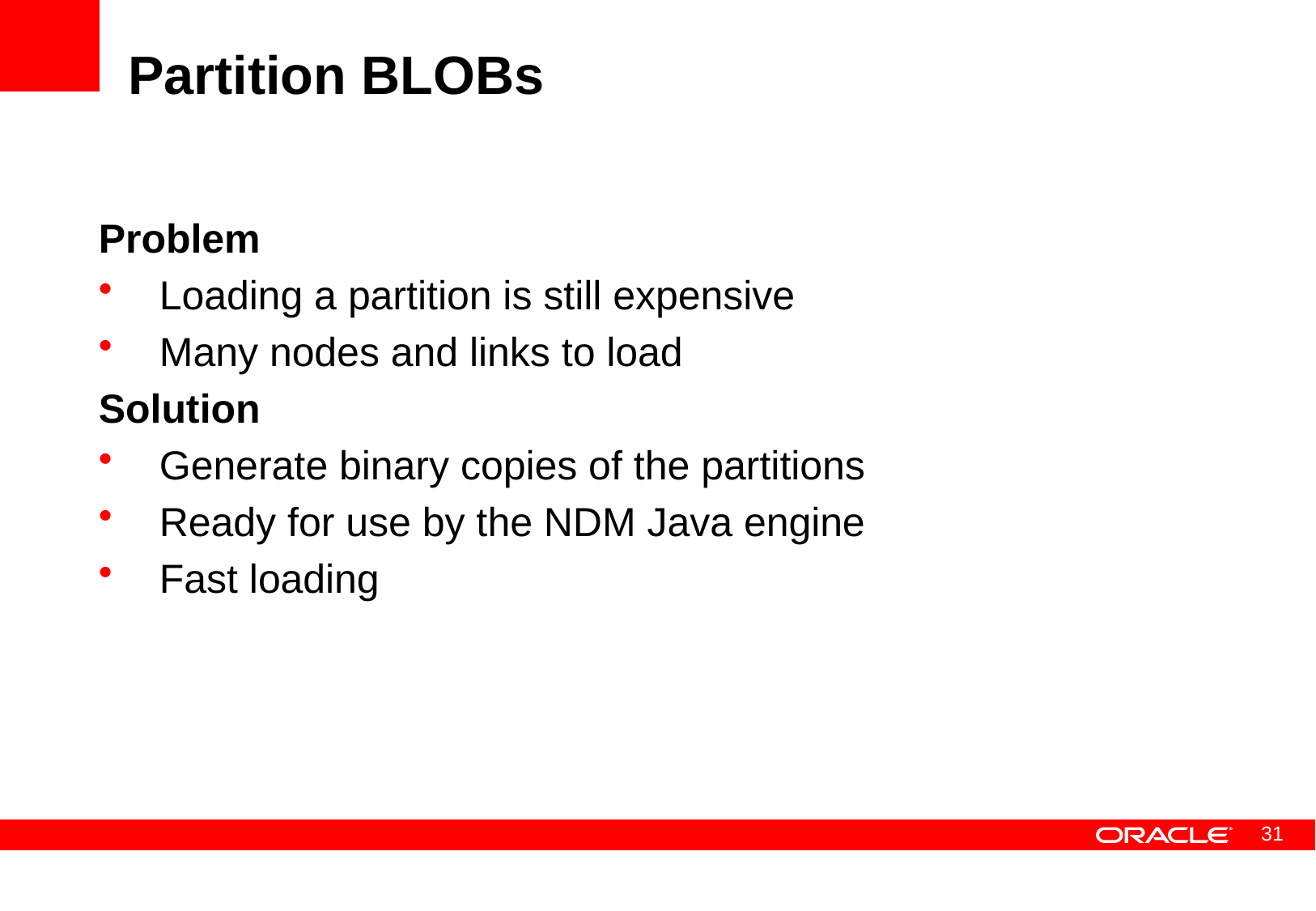

# Partition BLOBs
Problem
Loading a partition is still expensive
Many nodes and links to load
Solution
Generate binary copies of the partitions
Ready for use by the NDM Java engine
Fast loading